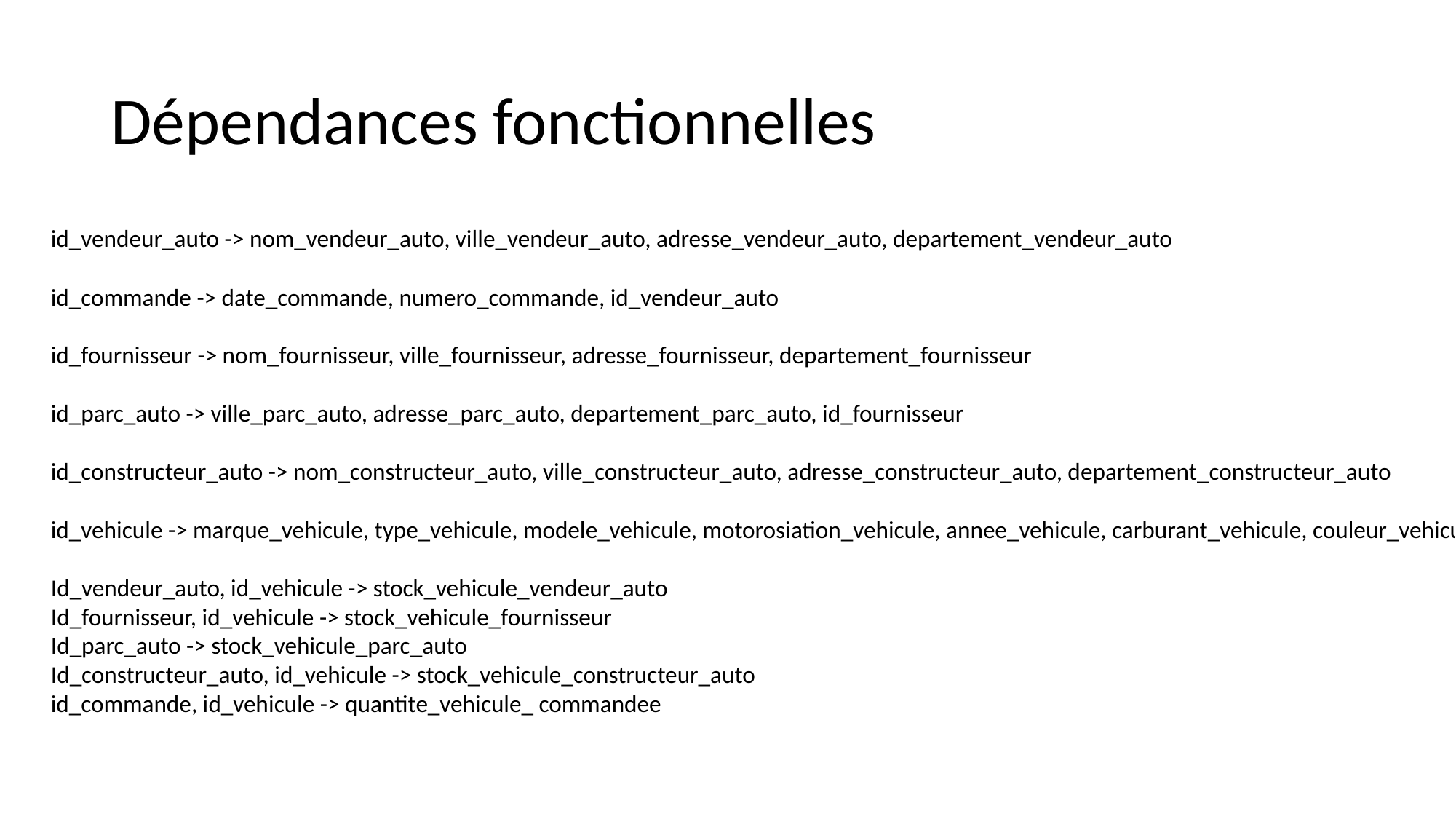

# Dépendances fonctionnelles
id_vendeur_auto -> nom_vendeur_auto, ville_vendeur_auto, adresse_vendeur_auto, departement_vendeur_auto

id_commande -> date_commande, numero_commande, id_vendeur_auto

id_fournisseur -> nom_fournisseur, ville_fournisseur, adresse_fournisseur, departement_fournisseur

id_parc_auto -> ville_parc_auto, adresse_parc_auto, departement_parc_auto, id_fournisseur

id_constructeur_auto -> nom_constructeur_auto, ville_constructeur_auto, adresse_constructeur_auto, departement_constructeur_auto

id_vehicule -> marque_vehicule, type_vehicule, modele_vehicule, motorosiation_vehicule, annee_vehicule, carburant_vehicule, couleur_vehicule

Id_vendeur_auto, id_vehicule -> stock_vehicule_vendeur_auto
Id_fournisseur, id_vehicule -> stock_vehicule_fournisseur
Id_parc_auto -> stock_vehicule_parc_auto
Id_constructeur_auto, id_vehicule -> stock_vehicule_constructeur_auto
id_commande, id_vehicule -> quantite_vehicule_ commandee